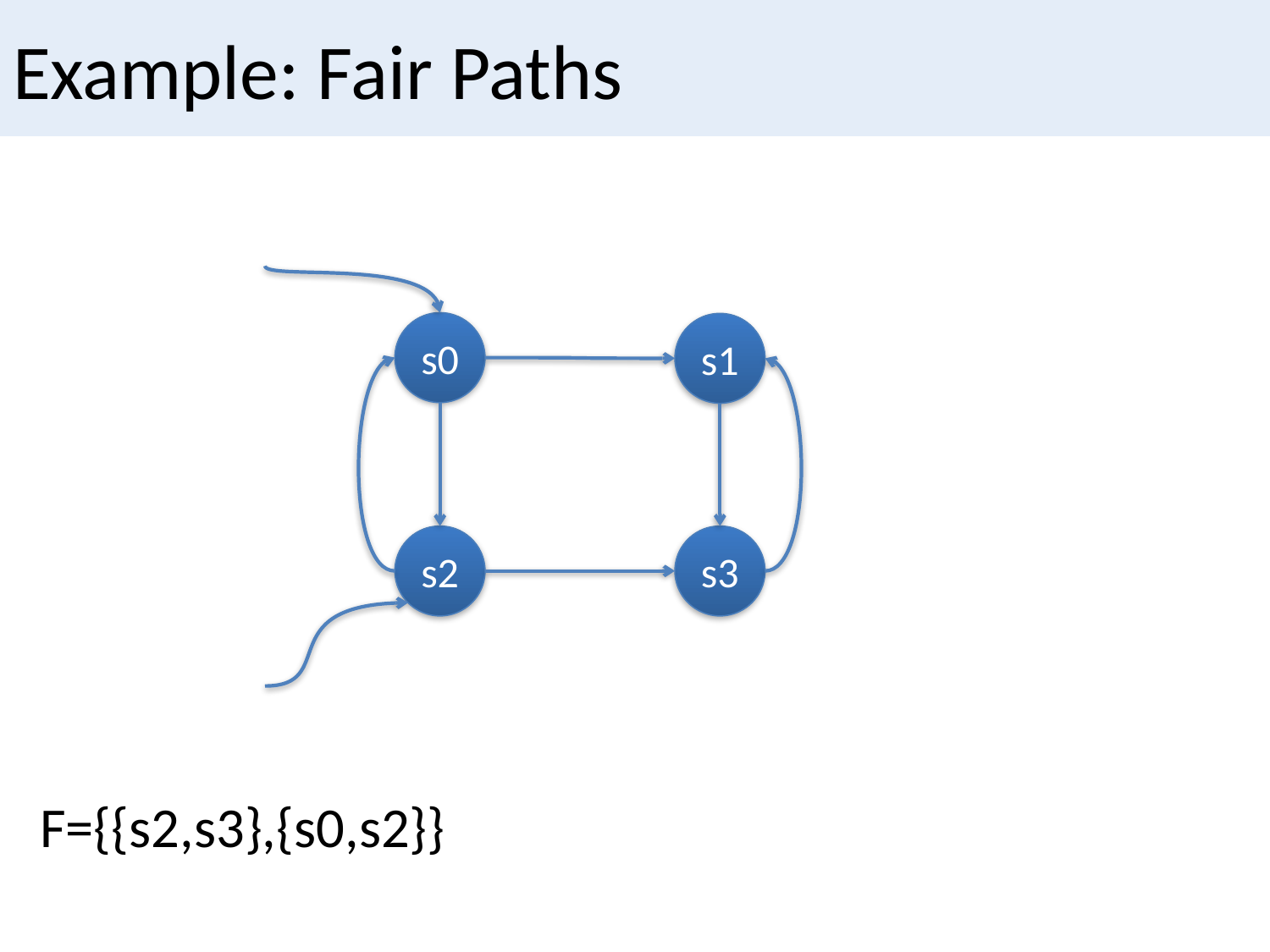

# Example: Fair Paths
s0
s1
s2
s3
F={{s2,s3},{s0,s2}}